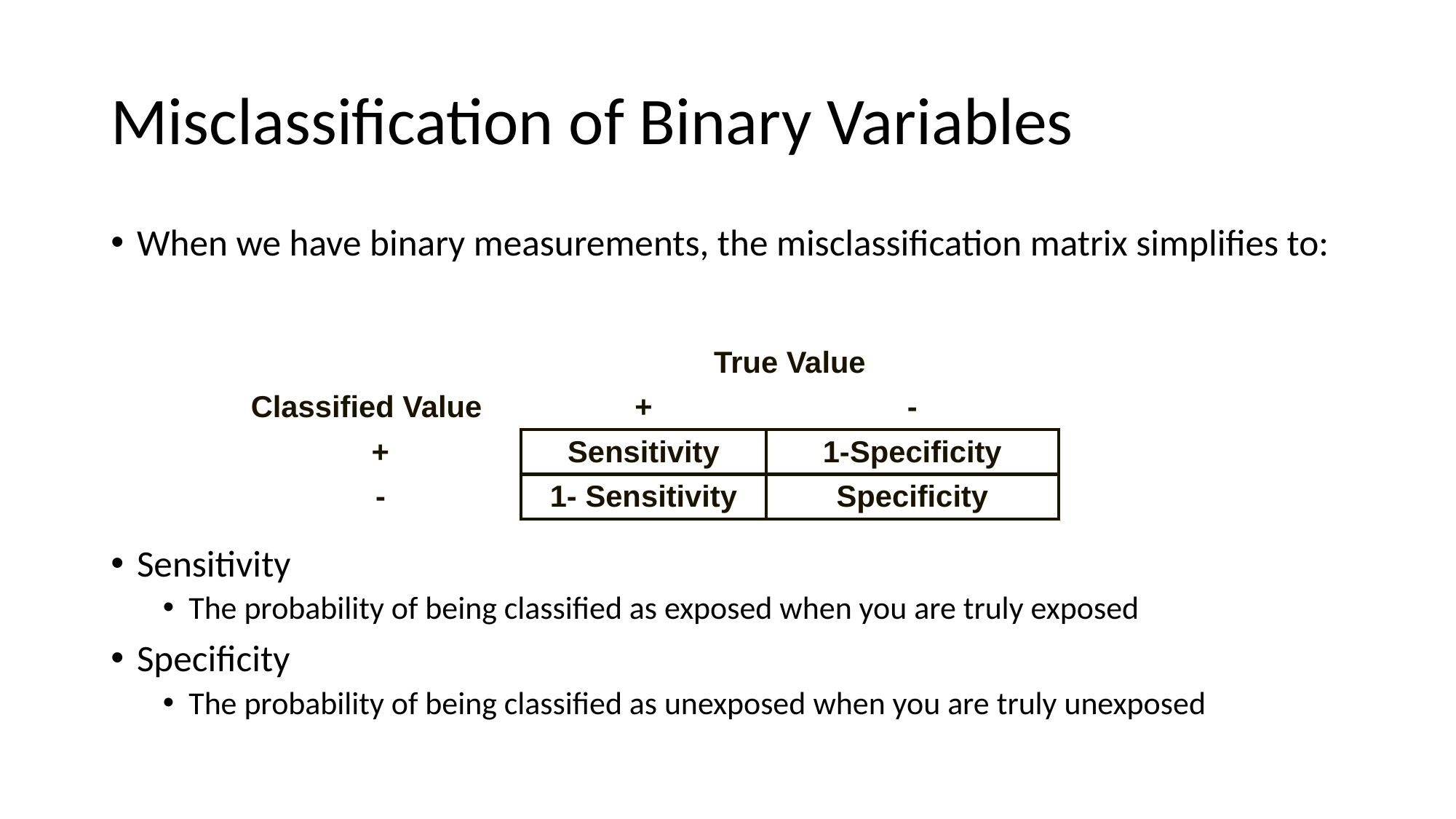

# Misclassification of Binary Variables
When we have binary measurements, the misclassification matrix simplifies to:

Sensitivity
The probability of being classified as exposed when you are truly exposed
Specificity
The probability of being classified as unexposed when you are truly unexposed

|  | True Value |  |
| --- | --- | --- |
| Classified Value | + | - |
| + | Sensitivity | 1-Specificity |
| - | 1- Sensitivity | Specificity |
|  |  |  |